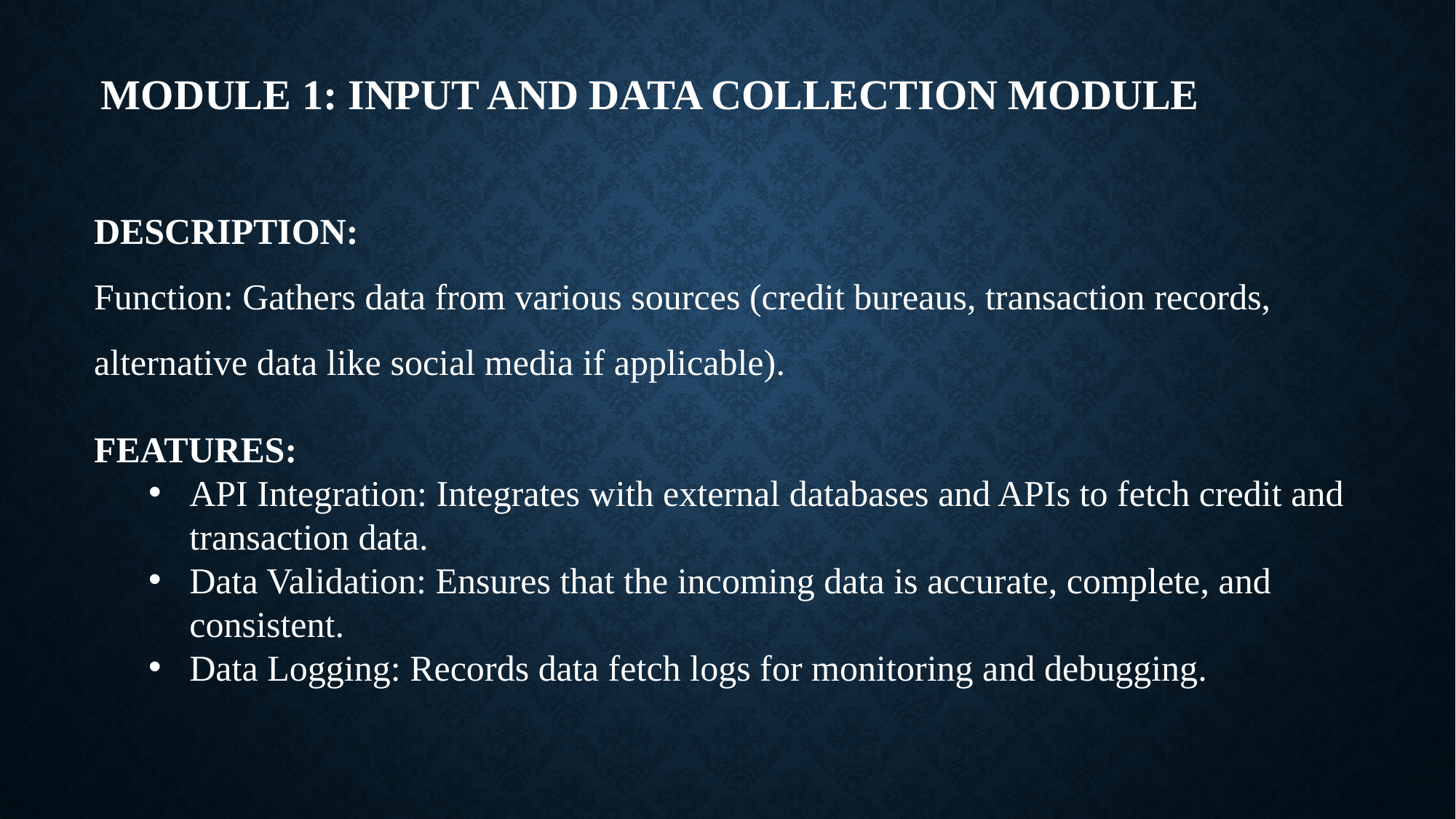

MODULE 1: INPUT AND DATA COLLECTION MODULE
DESCRIPTION:
Function: Gathers data from various sources (credit bureaus, transaction records, alternative data like social media if applicable).

FEATURES:
API Integration: Integrates with external databases and APIs to fetch credit and transaction data.
Data Validation: Ensures that the incoming data is accurate, complete, and consistent.
Data Logging: Records data fetch logs for monitoring and debugging.